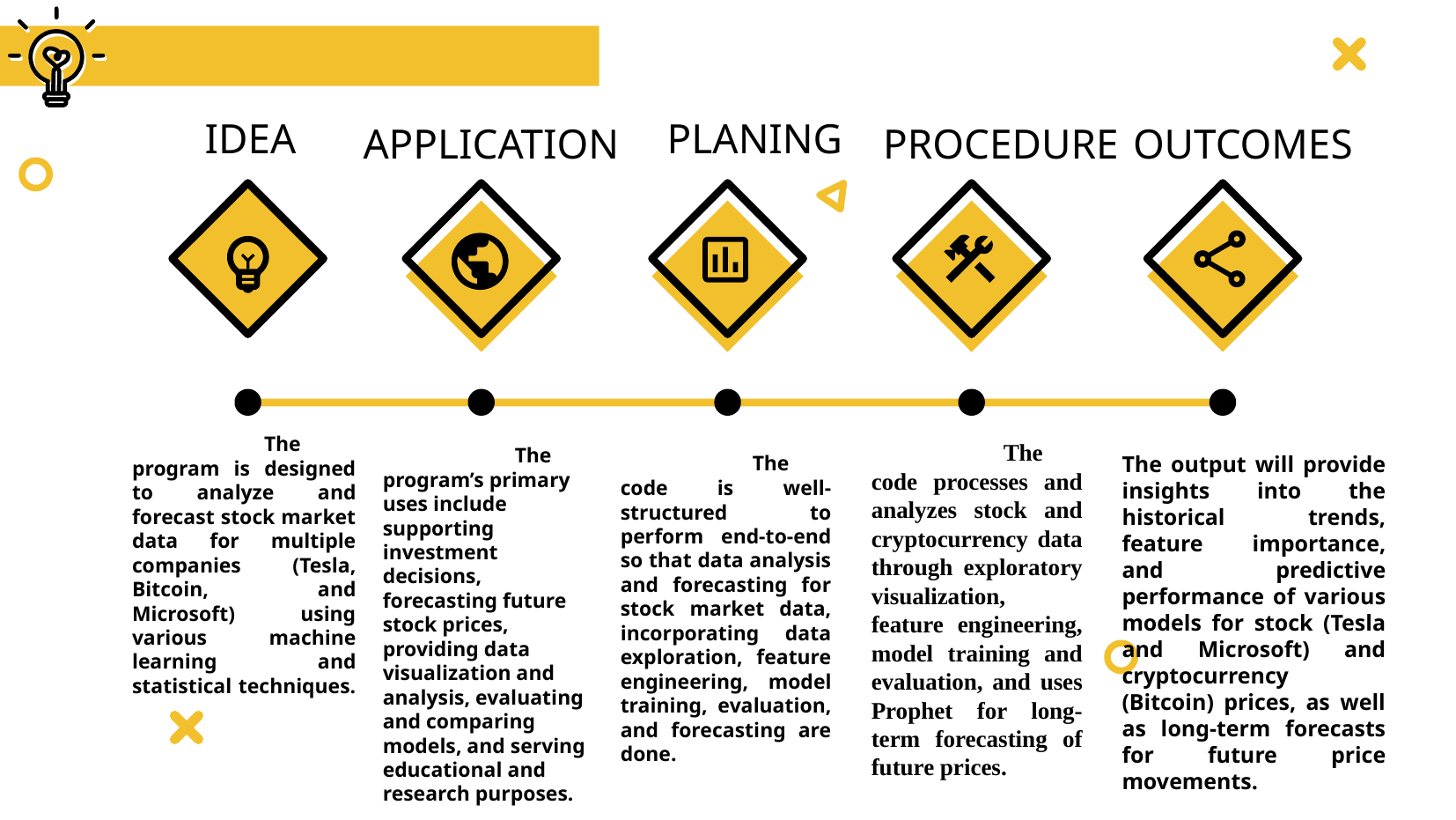

APPLICATION
PROCEDURE
 OUTCOMES
# IDEA
PLANING

	The program is designed to analyze and forecast stock market data for multiple companies (Tesla, Bitcoin, and Microsoft) using various machine learning and statistical techniques.

	The code is well-structured to perform end-to-end so that data analysis and forecasting for stock market data, incorporating data exploration, feature engineering, model training, evaluation, and forecasting are done.
The output will provide insights into the historical trends, feature importance, and predictive performance of various models for stock (Tesla and Microsoft) and cryptocurrency (Bitcoin) prices, as well as long-term forecasts for future price movements.
	The program’s primary uses include supporting investment decisions, forecasting future stock prices, providing data visualization and analysis, evaluating and comparing models, and serving educational and research purposes.
	The code processes and analyzes stock and cryptocurrency data through exploratory visualization, feature engineering, model training and evaluation, and uses Prophet for long-term forecasting of future prices.